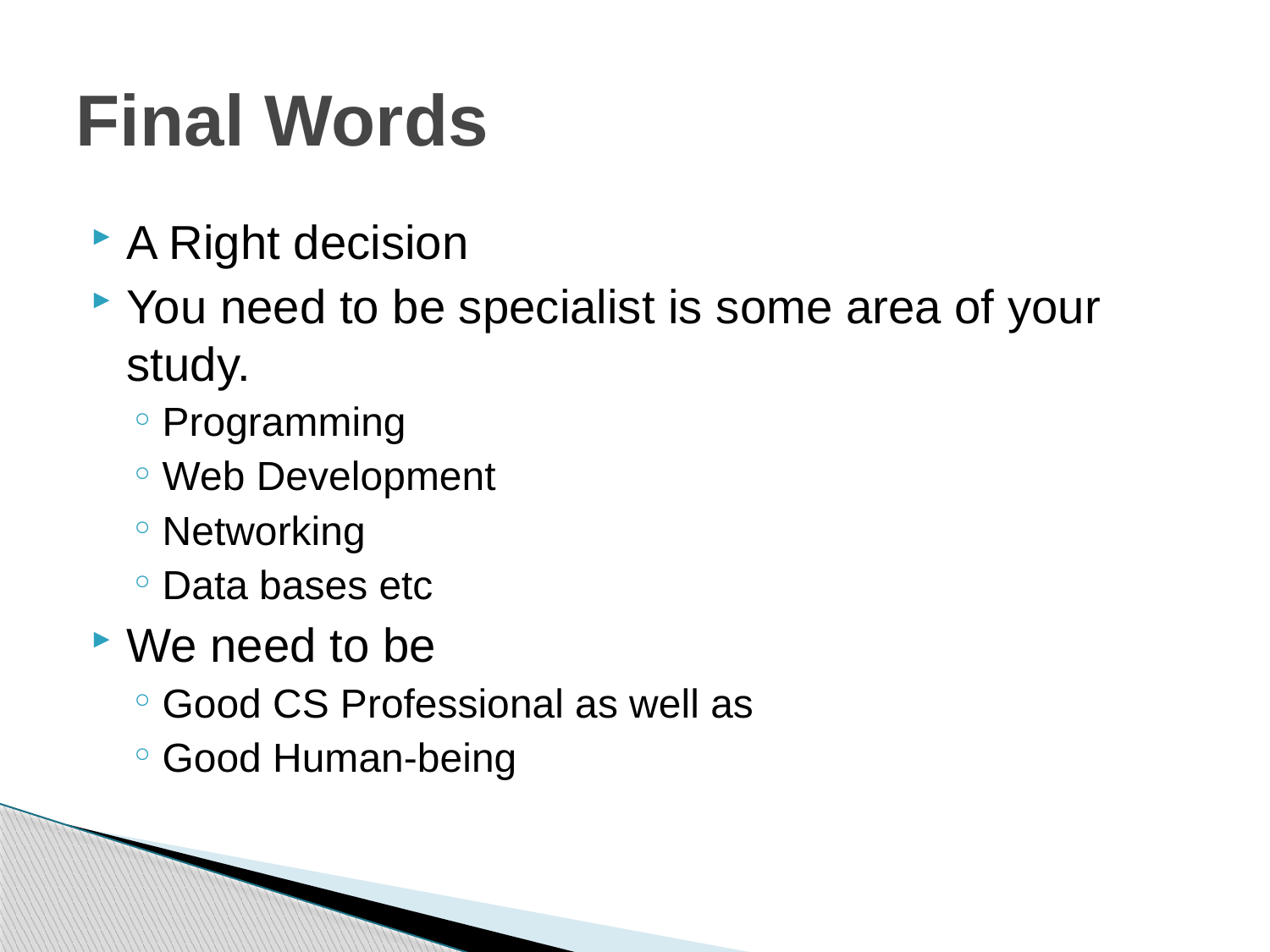

# Final Words
A Right decision
You need to be specialist is some area of your study.
Programming
Web Development
Networking
Data bases etc
We need to be
Good CS Professional as well as
Good Human-being